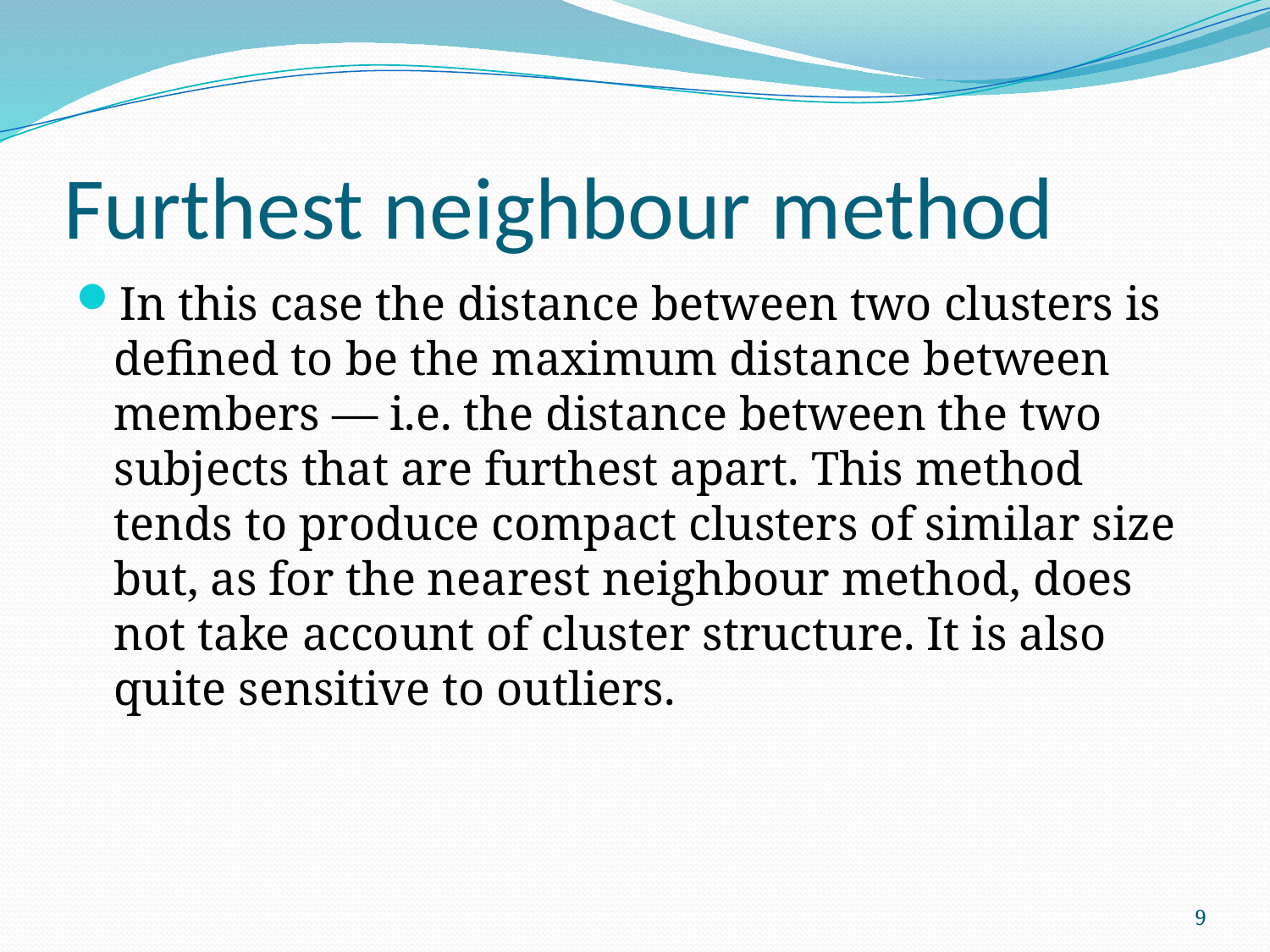

# Furthest neighbour method
In this case the distance between two clusters is defined to be the maximum distance between members — i.e. the distance between the two subjects that are furthest apart. This method tends to produce compact clusters of similar size but, as for the nearest neighbour method, does not take account of cluster structure. It is also quite sensitive to outliers.

9